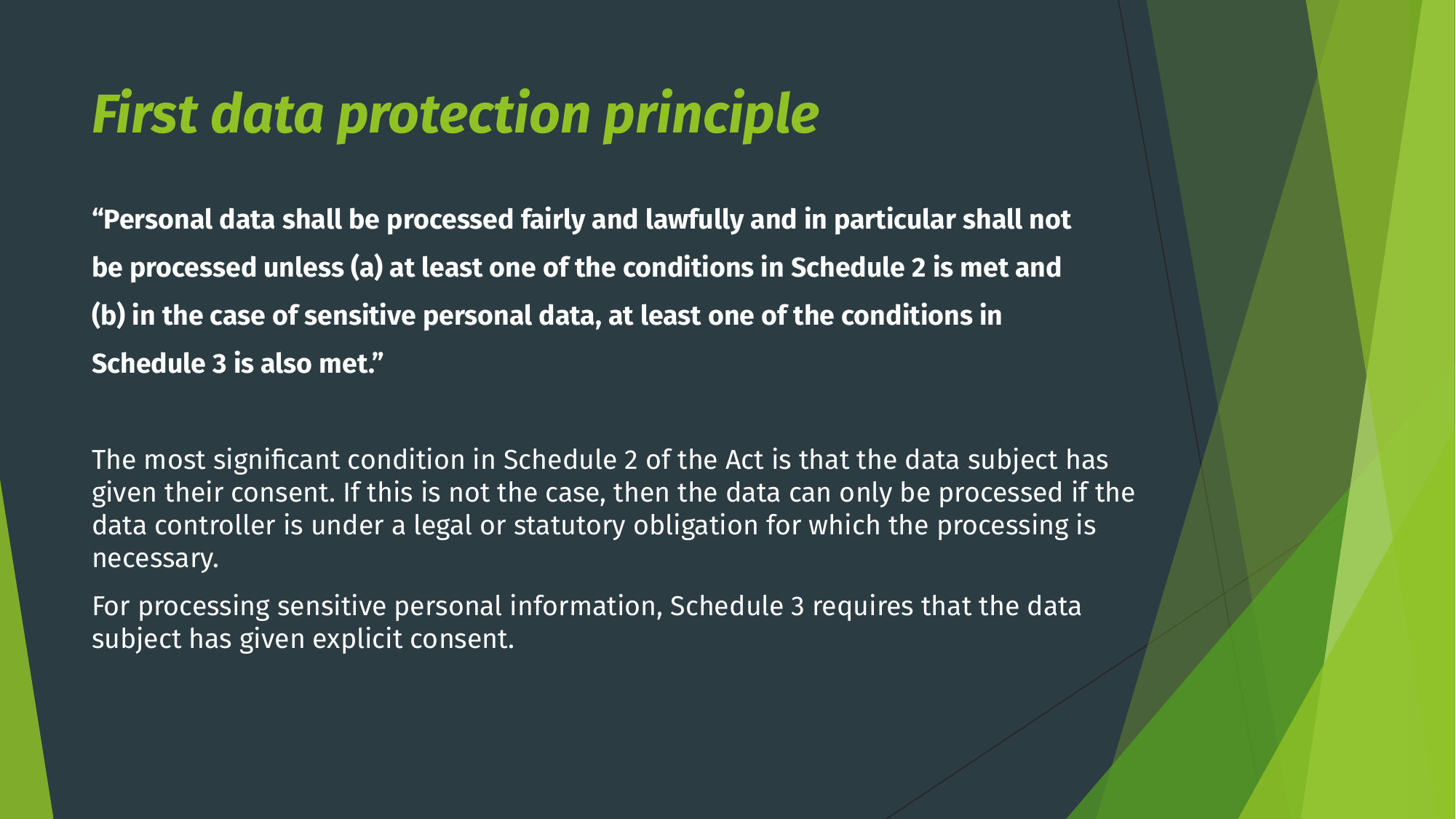

# First data protection principle
“Personal data shall be processed fairly and lawfully and in particular shall not
be processed unless (a) at least one of the conditions in Schedule 2 is met and
(b) in the case of sensitive personal data, at least one of the conditions in
Schedule 3 is also met.”

The most significant condition in Schedule 2 of the Act is that the data subject has given their consent. If this is not the case, then the data can only be processed if the data controller is under a legal or statutory obligation for which the processing is necessary.
For processing sensitive personal information, Schedule 3 requires that the data subject has given explicit consent.